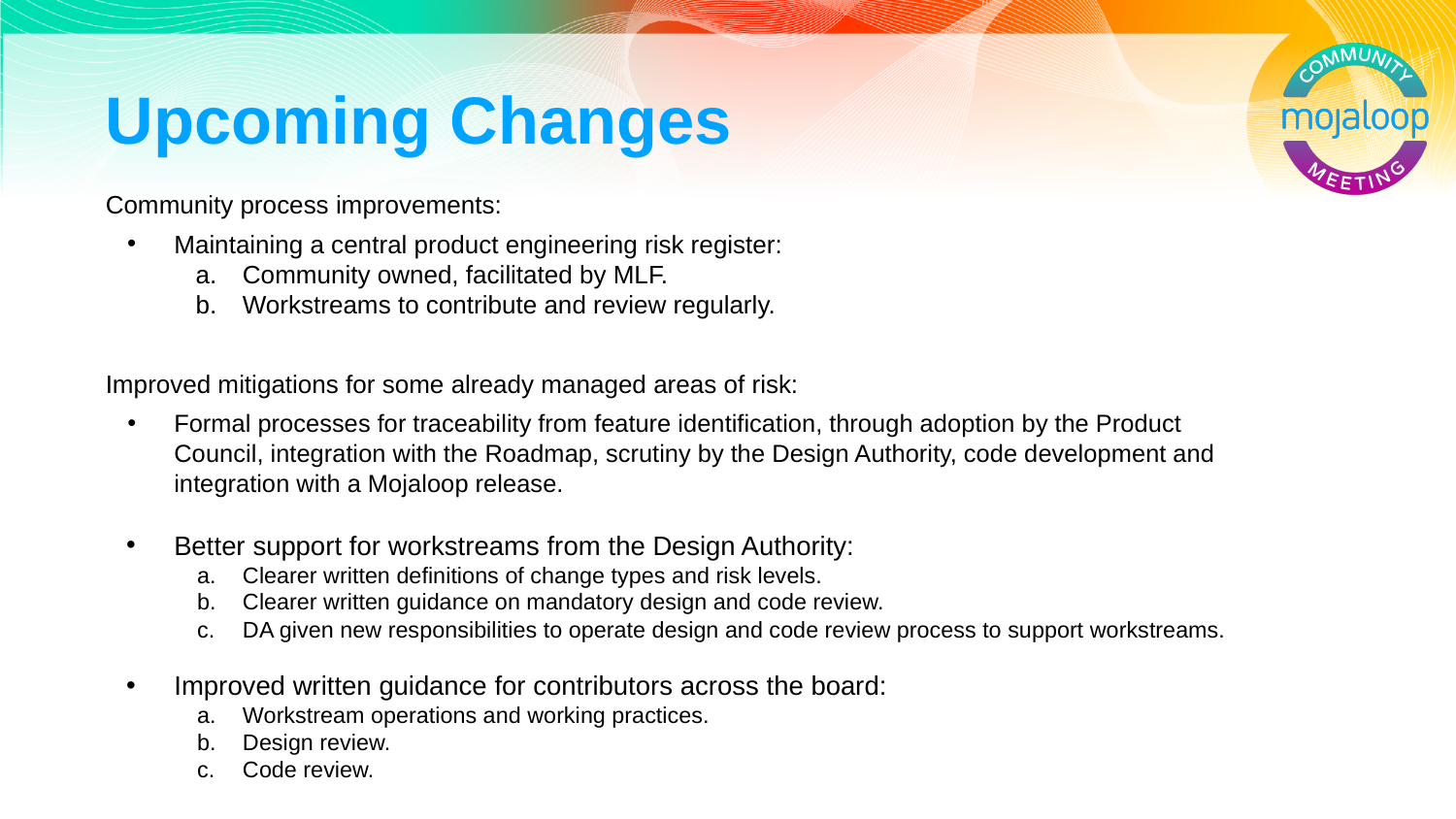

# Upcoming Changes
Community process improvements:
Maintaining a central product engineering risk register:
Community owned, facilitated by MLF.
Workstreams to contribute and review regularly.

Improved mitigations for some already managed areas of risk:
Formal processes for traceability from feature identification, through adoption by the Product Council, integration with the Roadmap, scrutiny by the Design Authority, code development and integration with a Mojaloop release.

Better support for workstreams from the Design Authority:
Clearer written definitions of change types and risk levels.
Clearer written guidance on mandatory design and code review.
DA given new responsibilities to operate design and code review process to support workstreams.

Improved written guidance for contributors across the board:
Workstream operations and working practices.
Design review.
Code review.